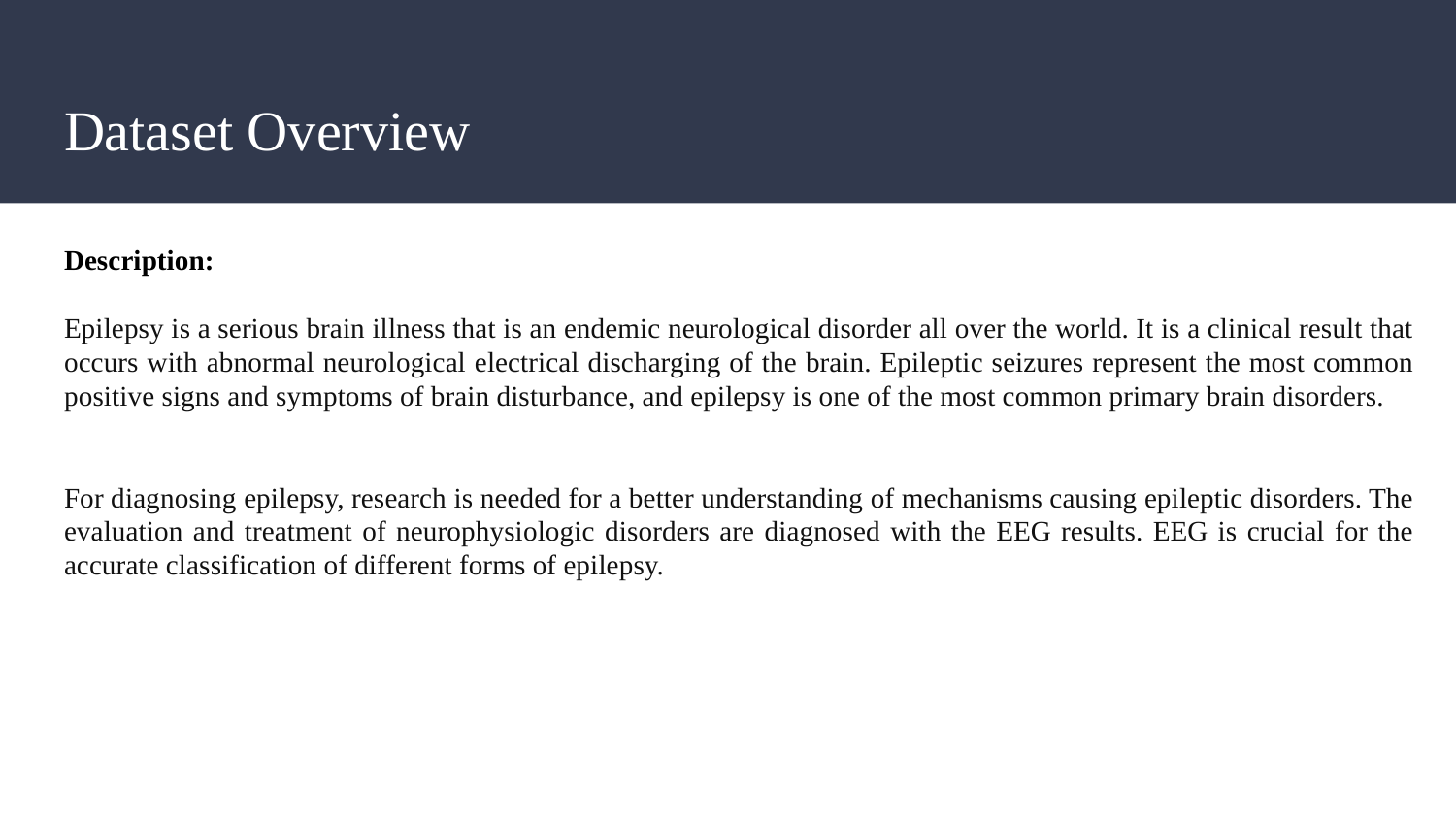

# Dataset Overview
Description:

Epilepsy is a serious brain illness that is an endemic neurological disorder all over the world. It is a clinical result that occurs with abnormal neurological electrical discharging of the brain. Epileptic seizures represent the most common positive signs and symptoms of brain disturbance, and epilepsy is one of the most common primary brain disorders.

For diagnosing epilepsy, research is needed for a better understanding of mechanisms causing epileptic disorders. The evaluation and treatment of neurophysiologic disorders are diagnosed with the EEG results. EEG is crucial for the accurate classification of different forms of epilepsy.